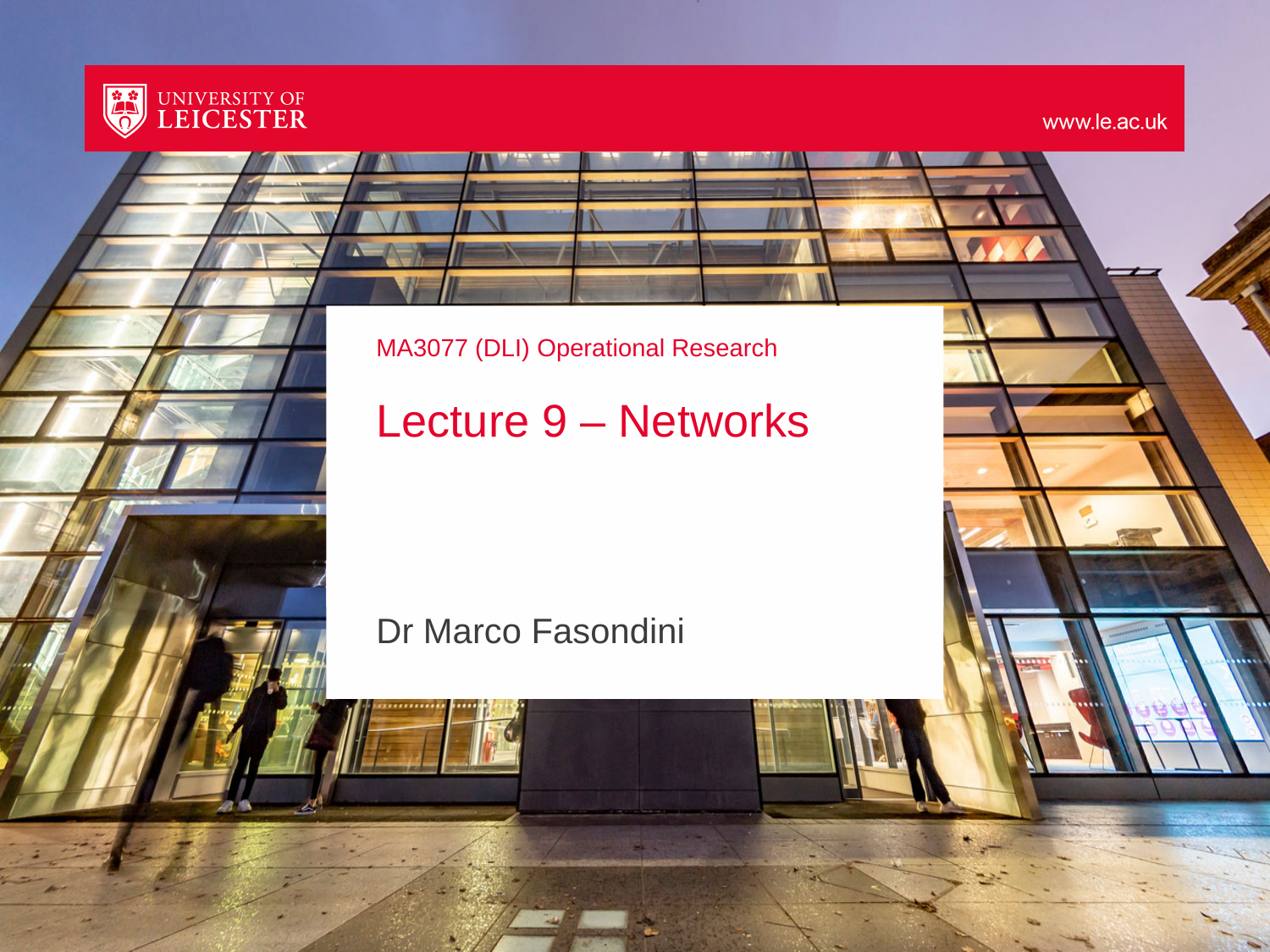

# MA3077 (DLI) Operational Research Lecture 9 – Networks
Dr Marco Fasondini